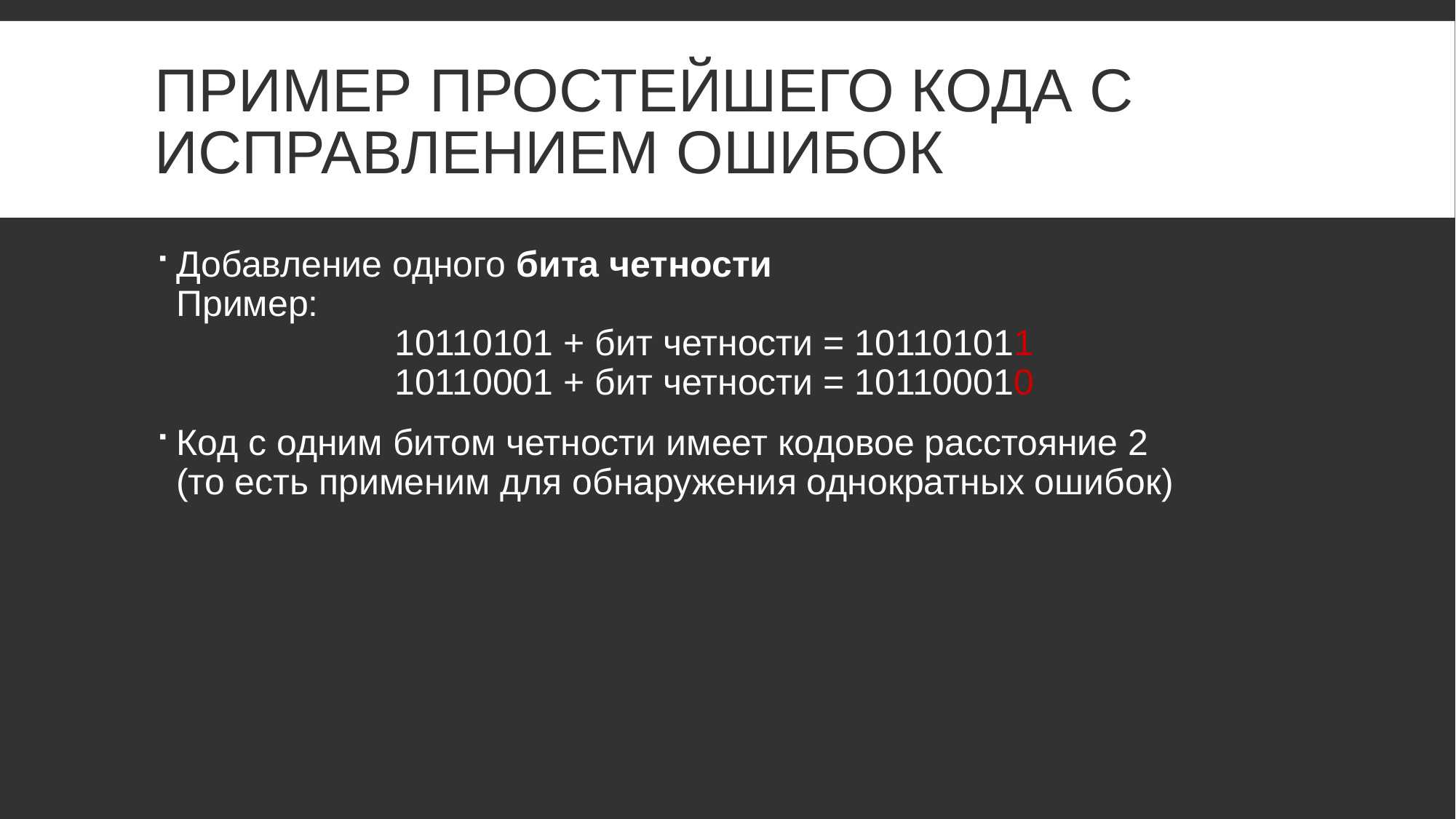

# Пример простейшего кода с исправлением ошибок
Добавление одного бита четности
Пример:
		10110101 + бит четности = 101101011
		10110001 + бит четности = 101100010
Код с одним битом четности имеет кодовое расстояние 2
(то есть применим для обнаружения однократных ошибок)